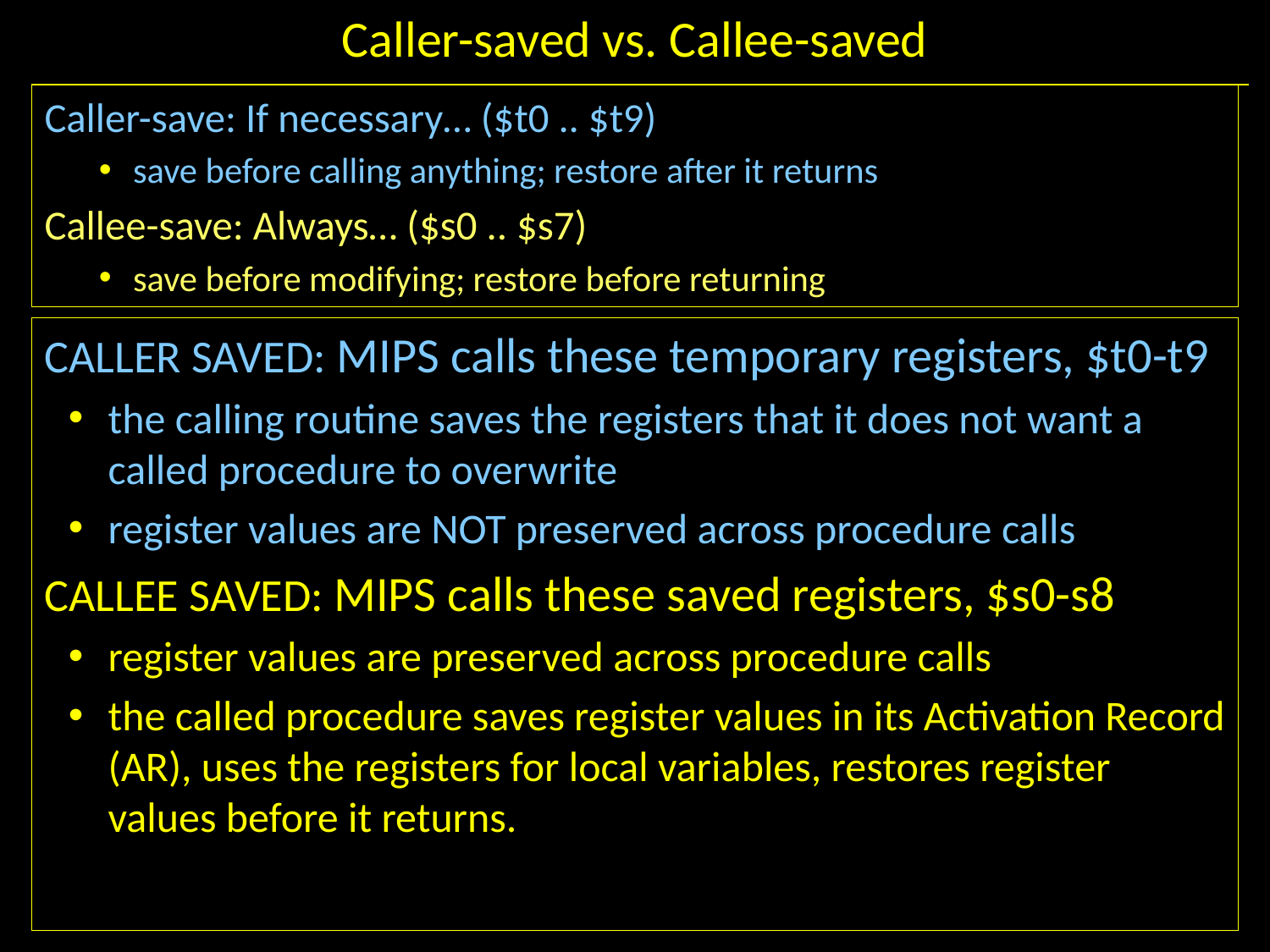

# Caller-saved vs. Callee-saved
Caller-save: If necessary… ($t0 .. $t9)
save before calling anything; restore after it returns
Callee-save: Always… ($s0 .. $s7)
save before modifying; restore before returning
CALLER SAVED: MIPS calls these temporary registers, $t0-t9
the calling routine saves the registers that it does not want a called procedure to overwrite
register values are NOT preserved across procedure calls
CALLEE SAVED: MIPS calls these saved registers, $s0-s8
register values are preserved across procedure calls
the called procedure saves register values in its Activation Record (AR), uses the registers for local variables, restores register values before it returns.